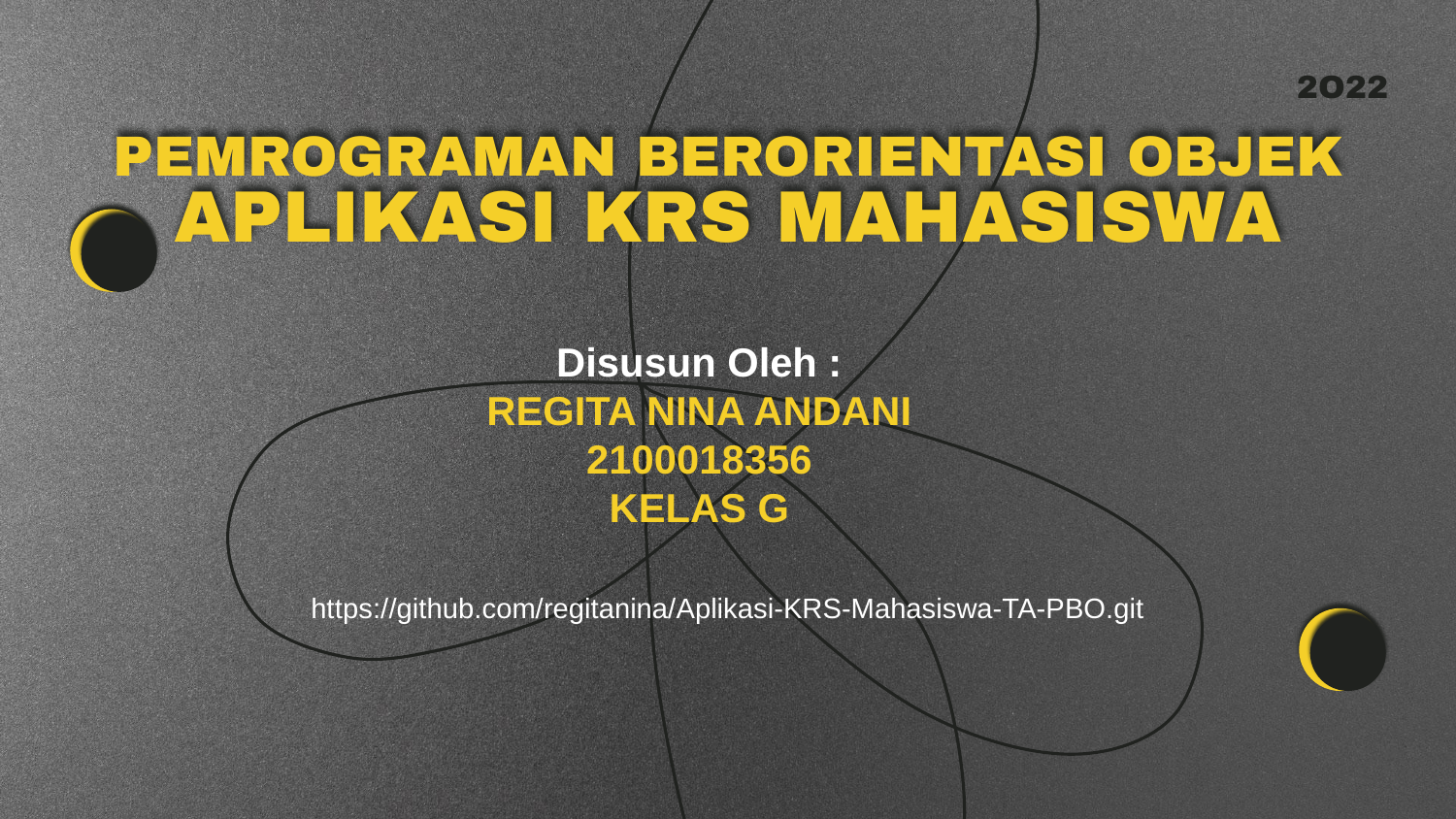

# PEMROGRAMAN BERORIENTASI OBJEK APLIKASI KRS MAHASISWA
2O22
Disusun Oleh :
REGITA NINA ANDANI
2100018356
KELAS G
https://github.com/regitanina/Aplikasi-KRS-Mahasiswa-TA-PBO.git